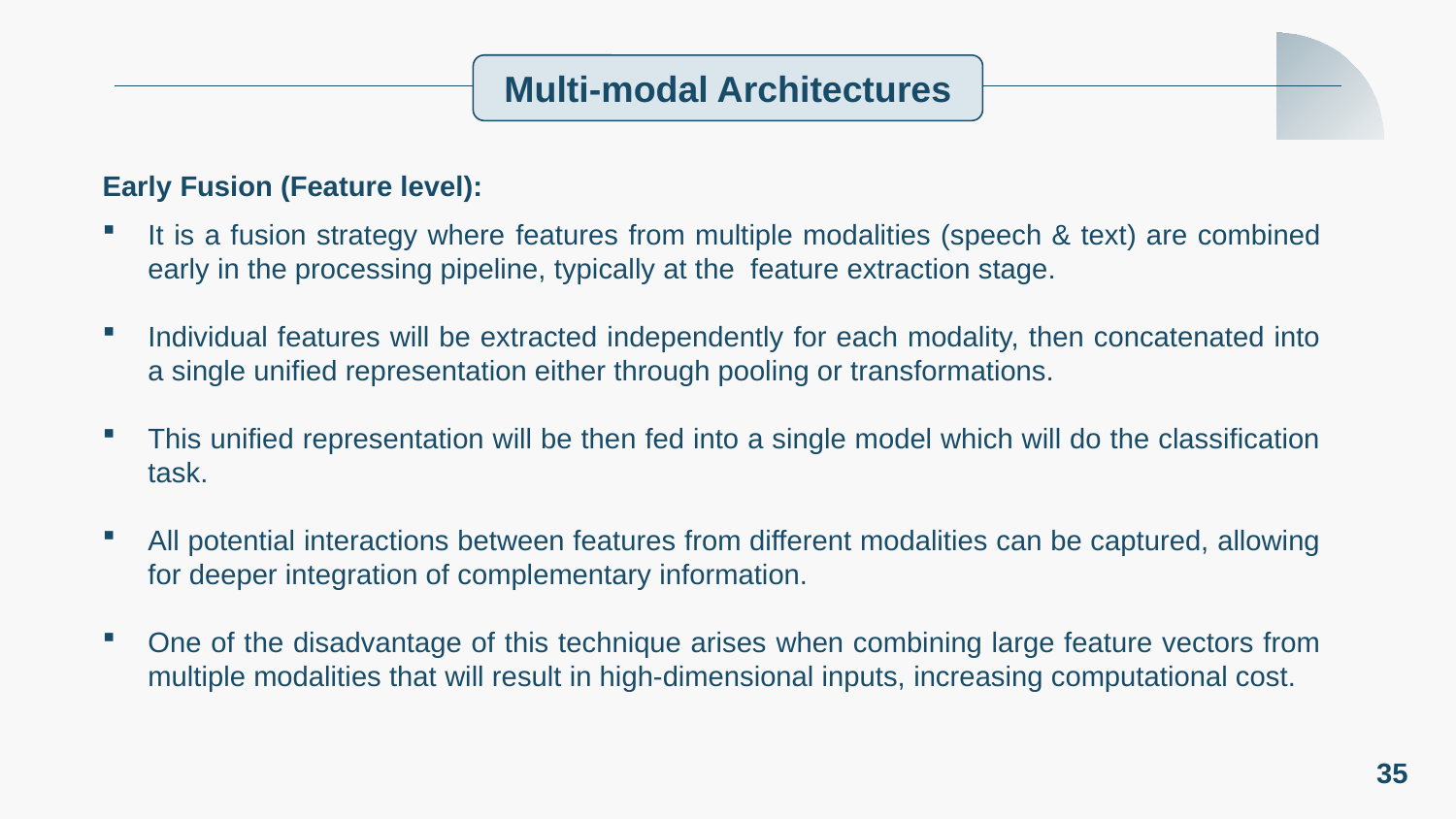

Multi-modal Architectures
Early Fusion (Feature level):

It is a fusion strategy where features from multiple modalities (speech & text) are combined early in the processing pipeline, typically at the  feature extraction stage.

Individual features will be extracted independently for each modality, then concatenated into a single unified representation either through pooling or transformations.

This unified representation will be then fed into a single model which will do the classification task.

All potential interactions between features from different modalities can be captured, allowing for deeper integration of complementary information.

One of the disadvantage of this technique arises when combining large feature vectors from multiple modalities that will result in high-dimensional inputs, increasing computational cost.

35